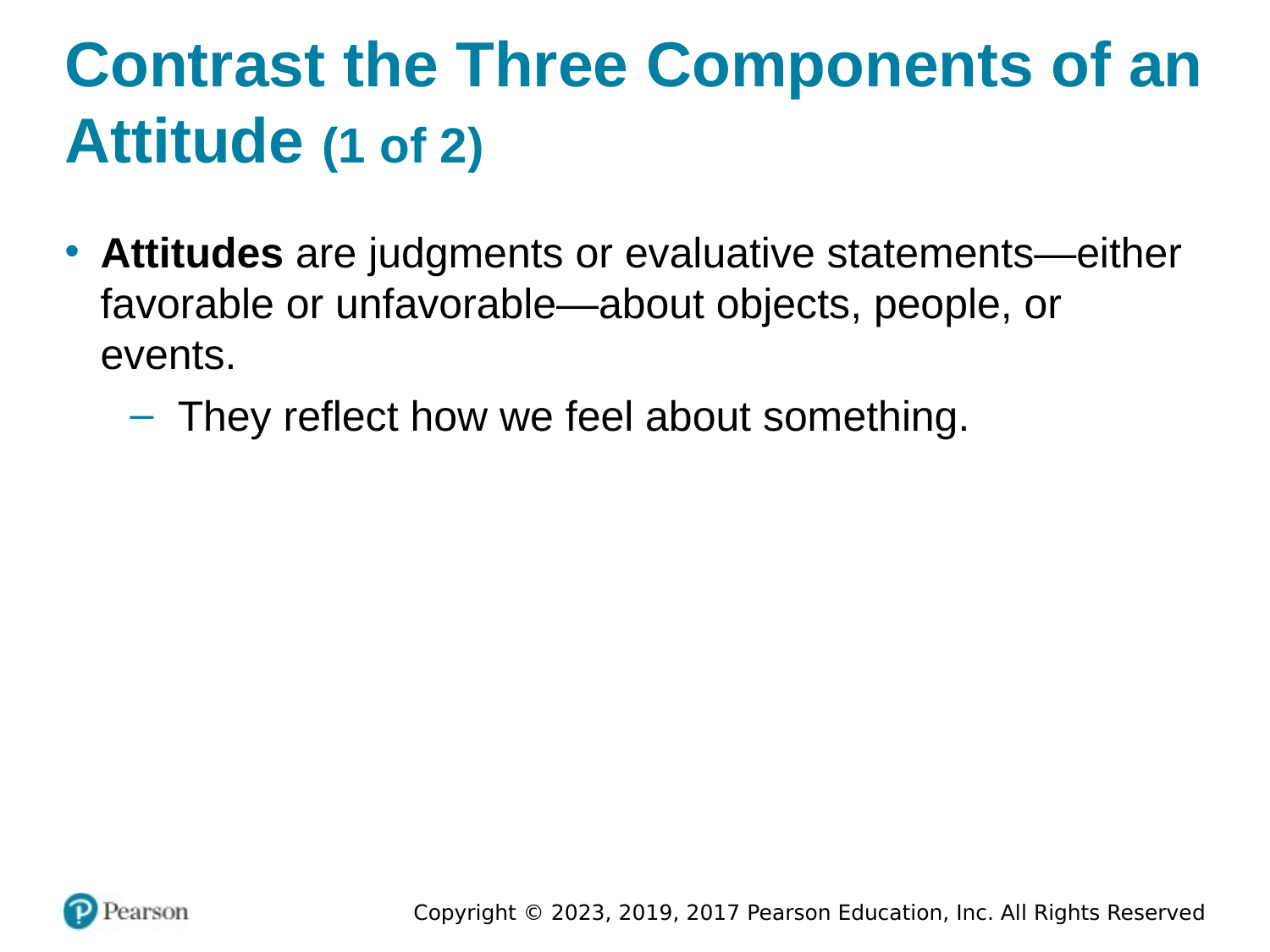

# Contrast the Three Components of an Attitude (1 of 2)
Attitudes are judgments or evaluative statements—either favorable or unfavorable—about objects, people, or events.
They reflect how we feel about something.